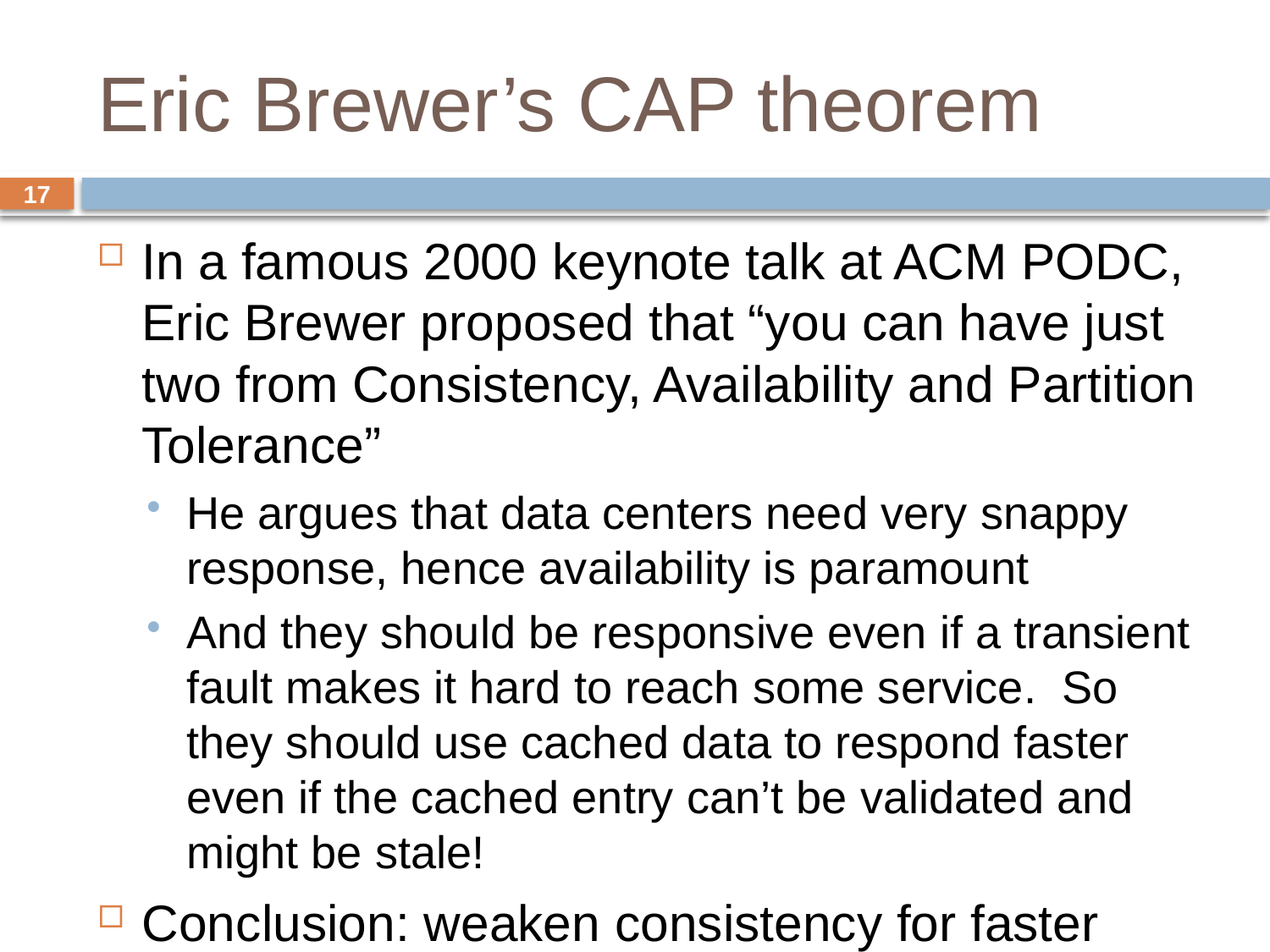

# Eric Brewer’s CAP theorem
17
In a famous 2000 keynote talk at ACM PODC, Eric Brewer proposed that “you can have just two from Consistency, Availability and Partition Tolerance”
He argues that data centers need very snappy response, hence availability is paramount
And they should be responsive even if a transient fault makes it hard to reach some service.  So they should use cached data to respond faster even if the cached entry can’t be validated and might be stale!
Conclusion: weaken consistency for faster response